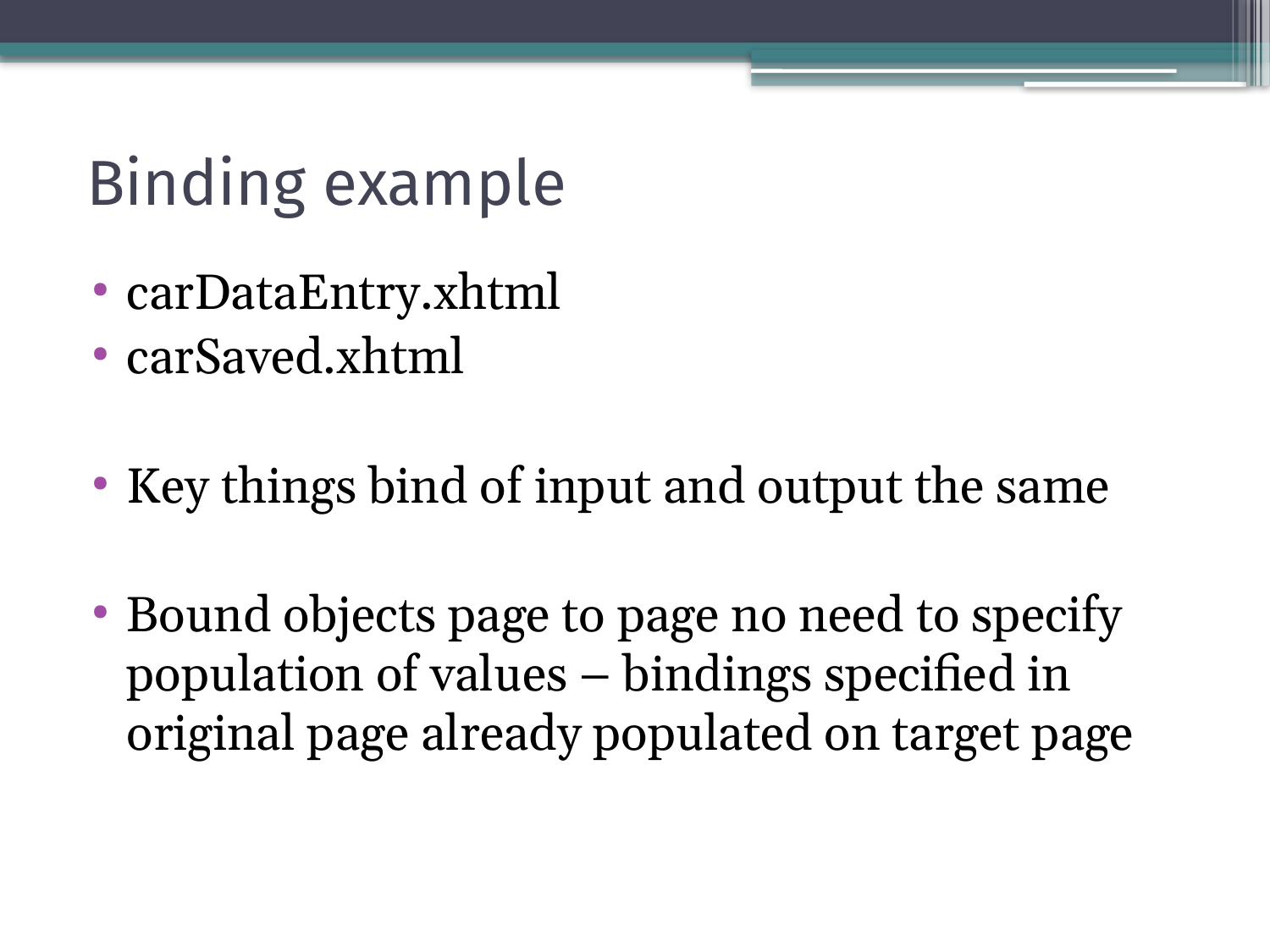

# Binding example
carDataEntry.xhtml
carSaved.xhtml

Key things bind of input and output the same

Bound objects page to page no need to specify population of values – bindings specified in original page already populated on target page